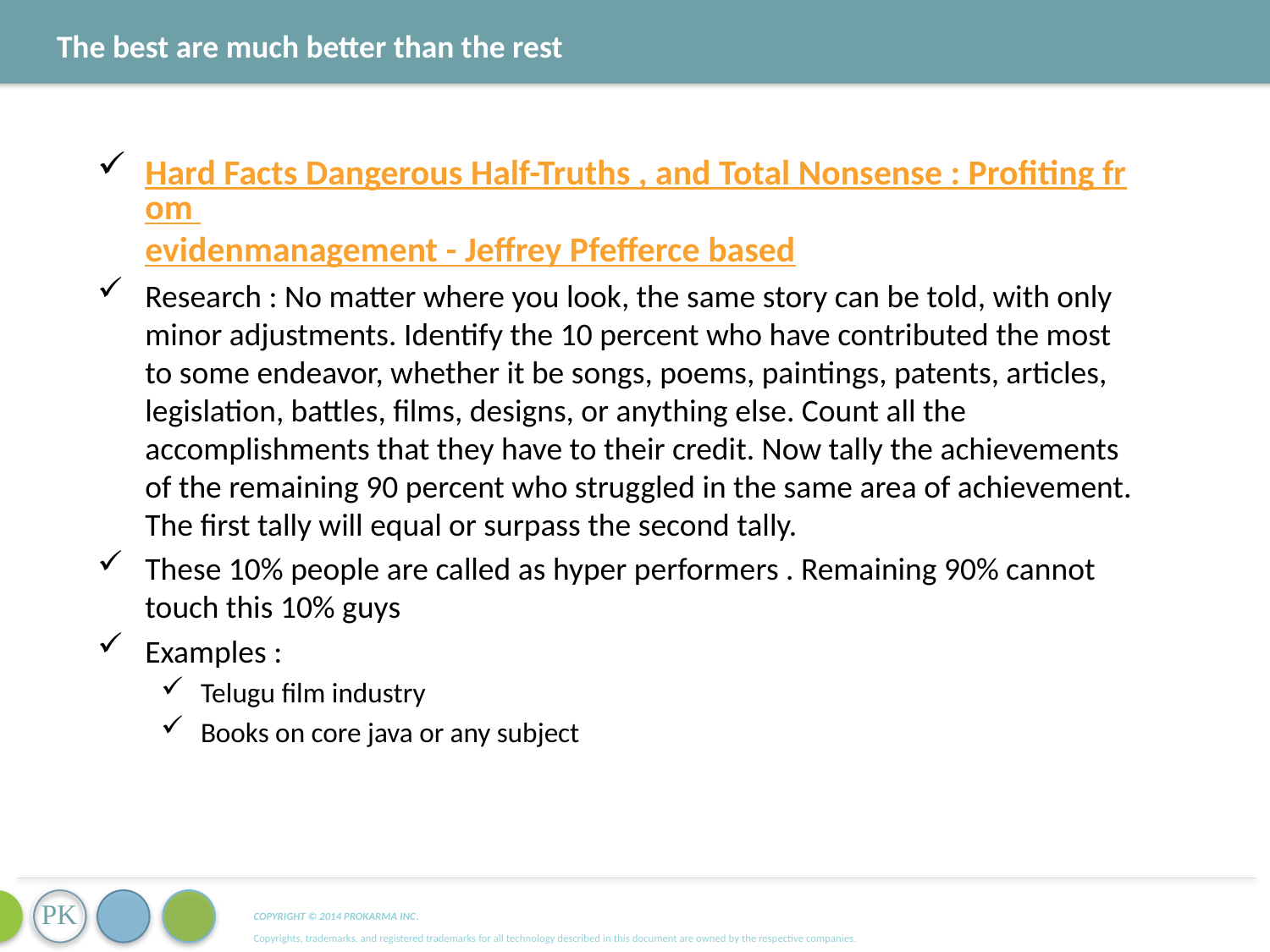

The best are much better than the rest
Hard Facts Dangerous Half-Truths , and Total Nonsense : Profiting from evidenmanagement - Jeffrey Pfefferce based
Research : No matter where you look, the same story can be told, with only minor adjustments. Identify the 10 percent who have contributed the most to some endeavor, whether it be songs, poems, paintings, patents, articles, legislation, battles, films, designs, or anything else. Count all the accomplishments that they have to their credit. Now tally the achievements of the remaining 90 percent who struggled in the same area of achievement. The first tally will equal or surpass the second tally.
These 10% people are called as hyper performers . Remaining 90% cannot touch this 10% guys
Examples :
Telugu film industry
Books on core java or any subject